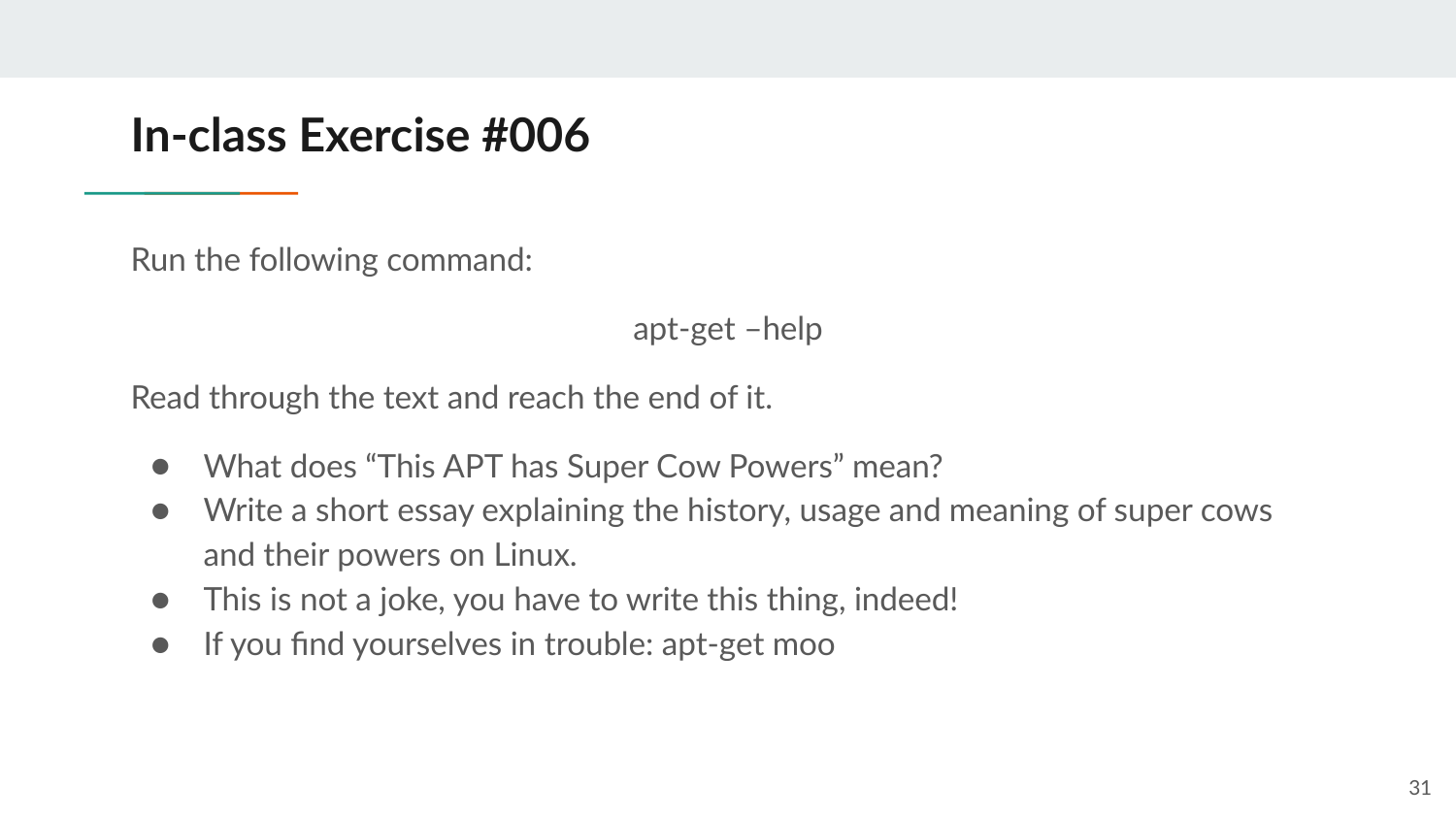

# In-class Exercise #006
Run the following command:
apt-get –help
Read through the text and reach the end of it.
What does “This APT has Super Cow Powers” mean?
Write a short essay explaining the history, usage and meaning of super cows and their powers on Linux.
This is not a joke, you have to write this thing, indeed!
If you find yourselves in trouble: apt-get moo
31